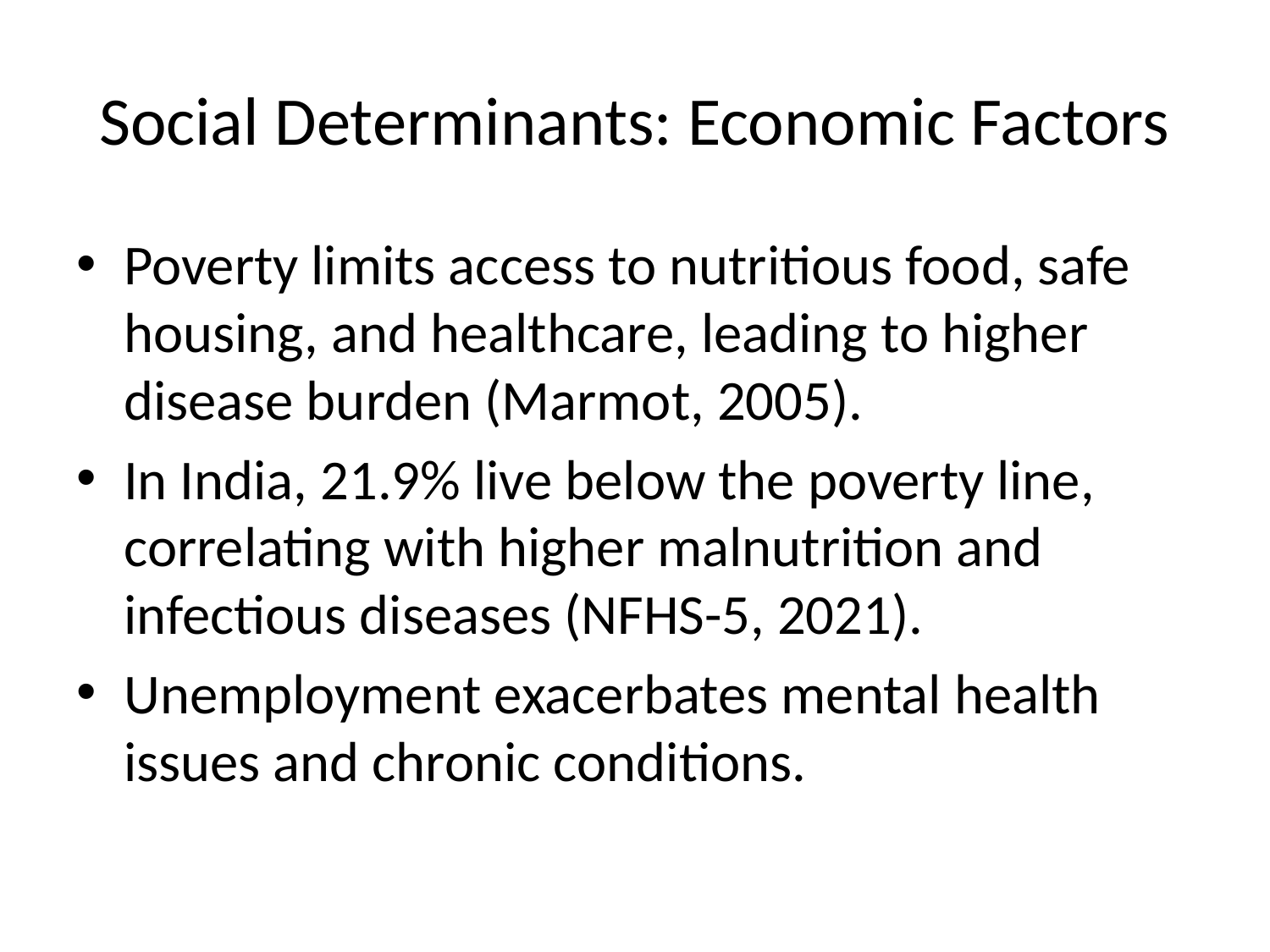

# Social Determinants: Economic Factors
Poverty limits access to nutritious food, safe housing, and healthcare, leading to higher disease burden (Marmot, 2005).
In India, 21.9% live below the poverty line, correlating with higher malnutrition and infectious diseases (NFHS-5, 2021).
Unemployment exacerbates mental health issues and chronic conditions.